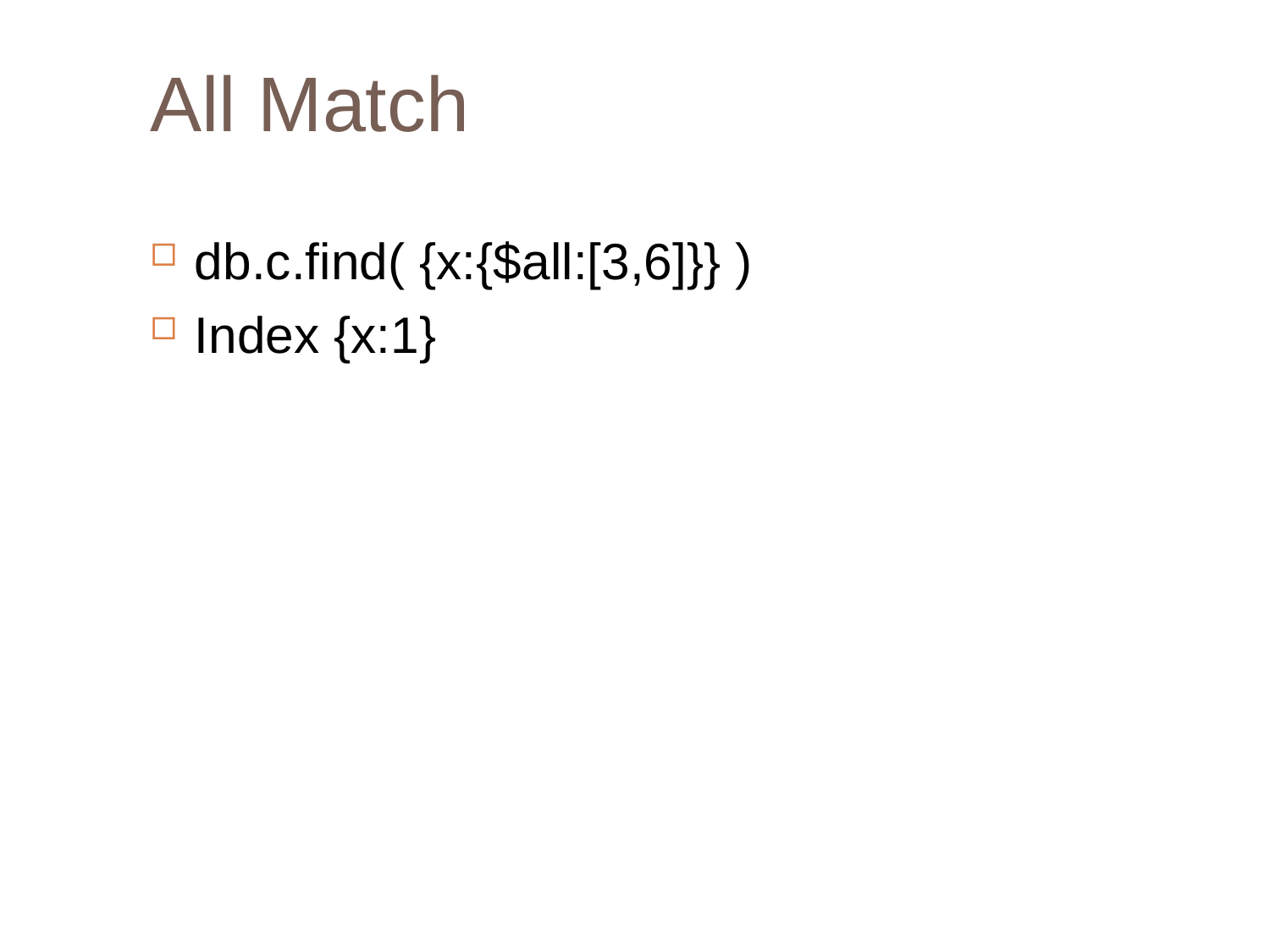

All Match
db.c.find( {x:{$all:[3,6]}} )
Index {x:1}